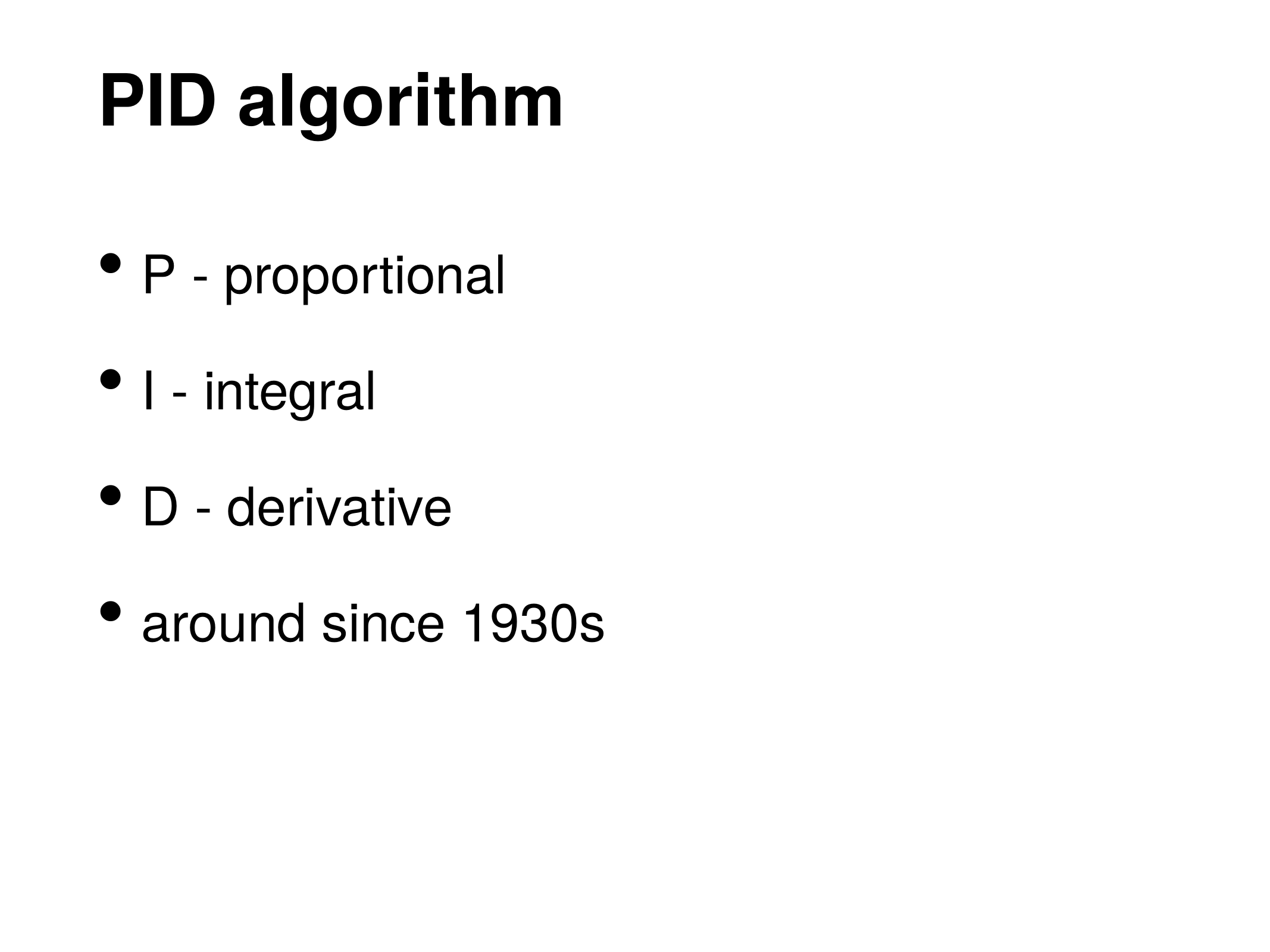

PID algorithm
P - proportional
I - integral
D - derivative
around since 1930s